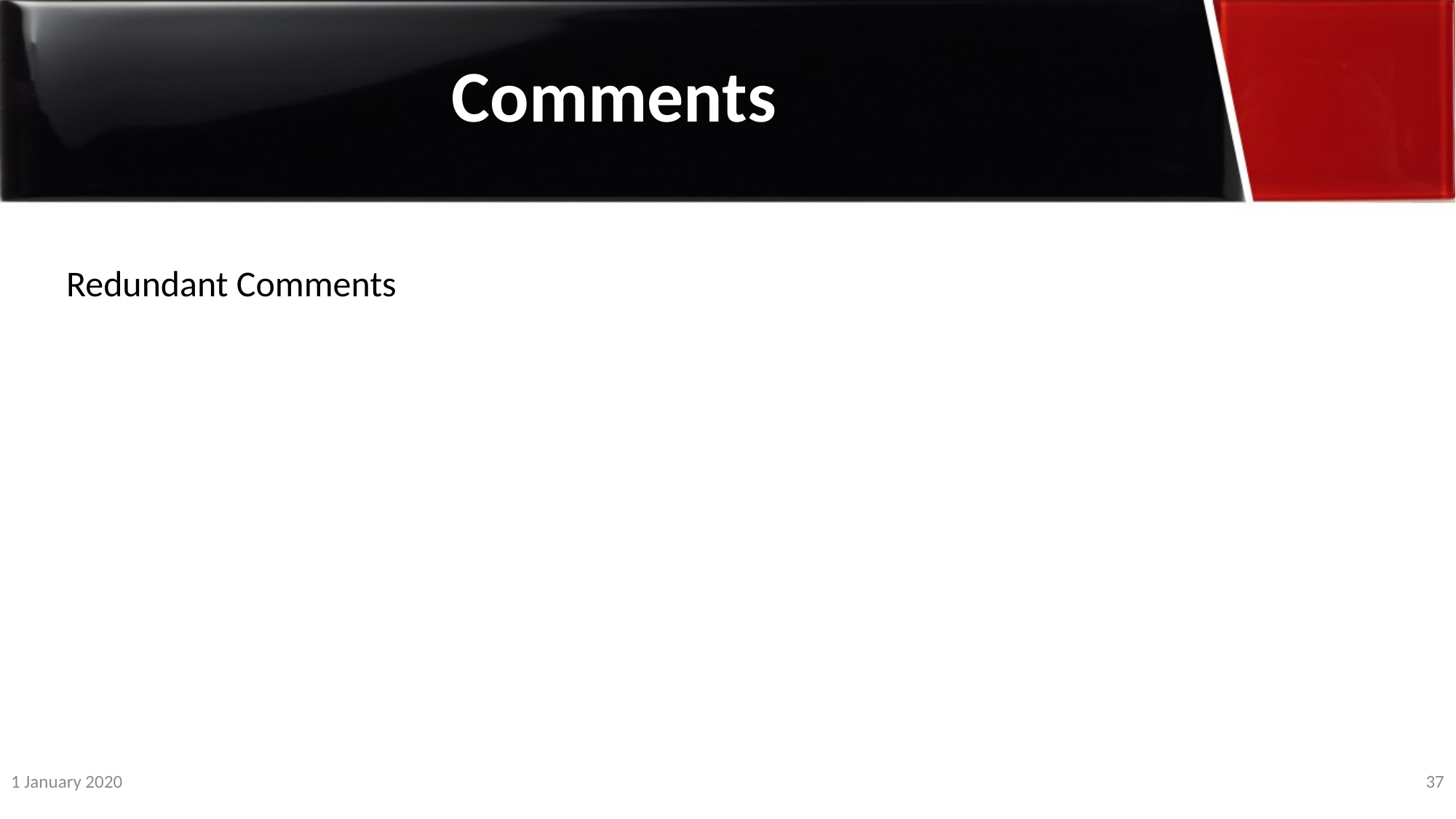

Comments

Redundant Comments
1 January 2020
37